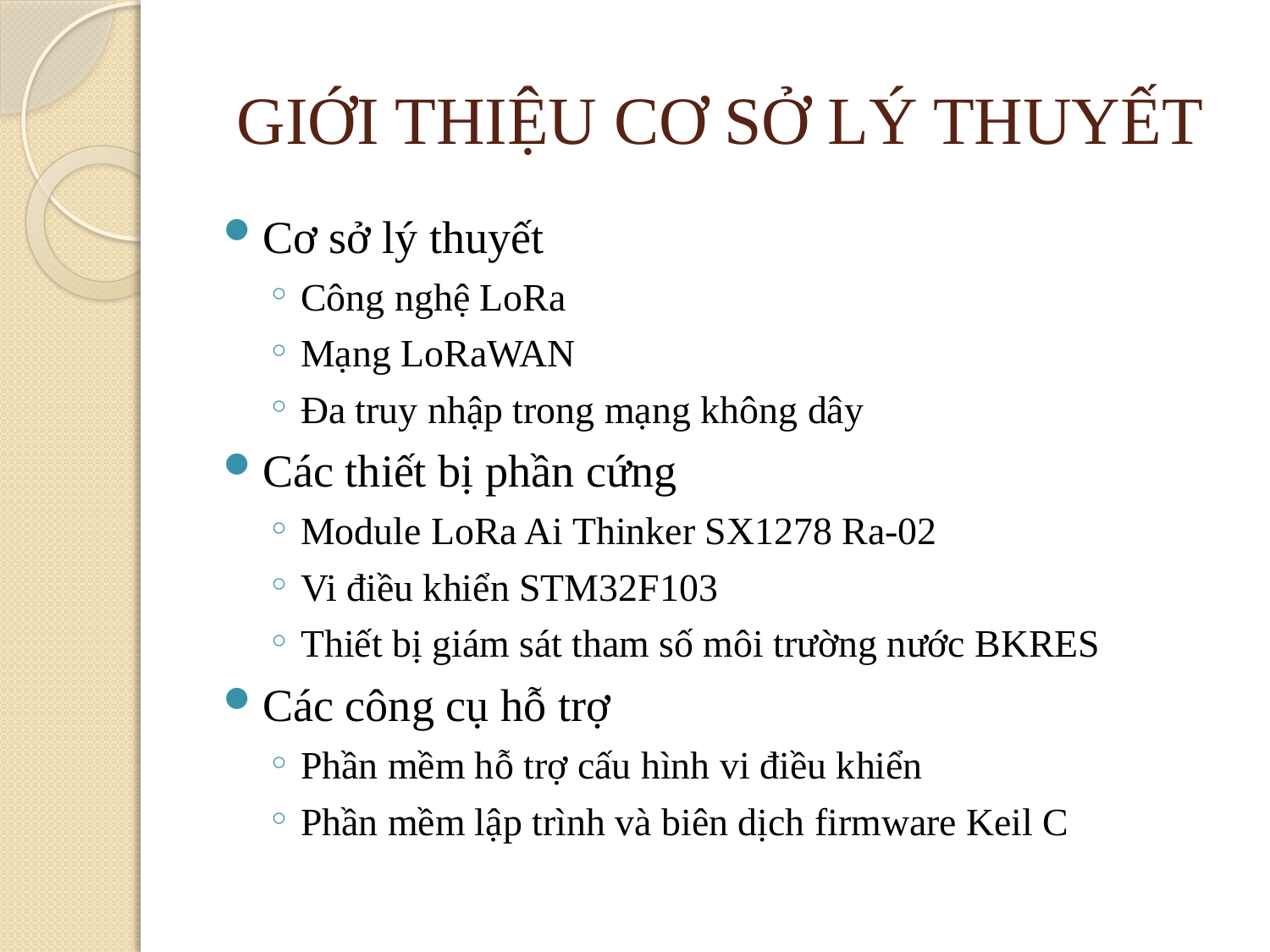

# GIỚI THIỆU CƠ SỞ LÝ THUYẾT
Cơ sở lý thuyết
Công nghệ LoRa
Mạng LoRaWAN
Đa truy nhập trong mạng không dây
Các thiết bị phần cứng
Module LoRa Ai Thinker SX1278 Ra-02
Vi điều khiển STM32F103
Thiết bị giám sát tham số môi trường nước BKRES
Các công cụ hỗ trợ
Phần mềm hỗ trợ cấu hình vi điều khiển
Phần mềm lập trình và biên dịch firmware Keil C